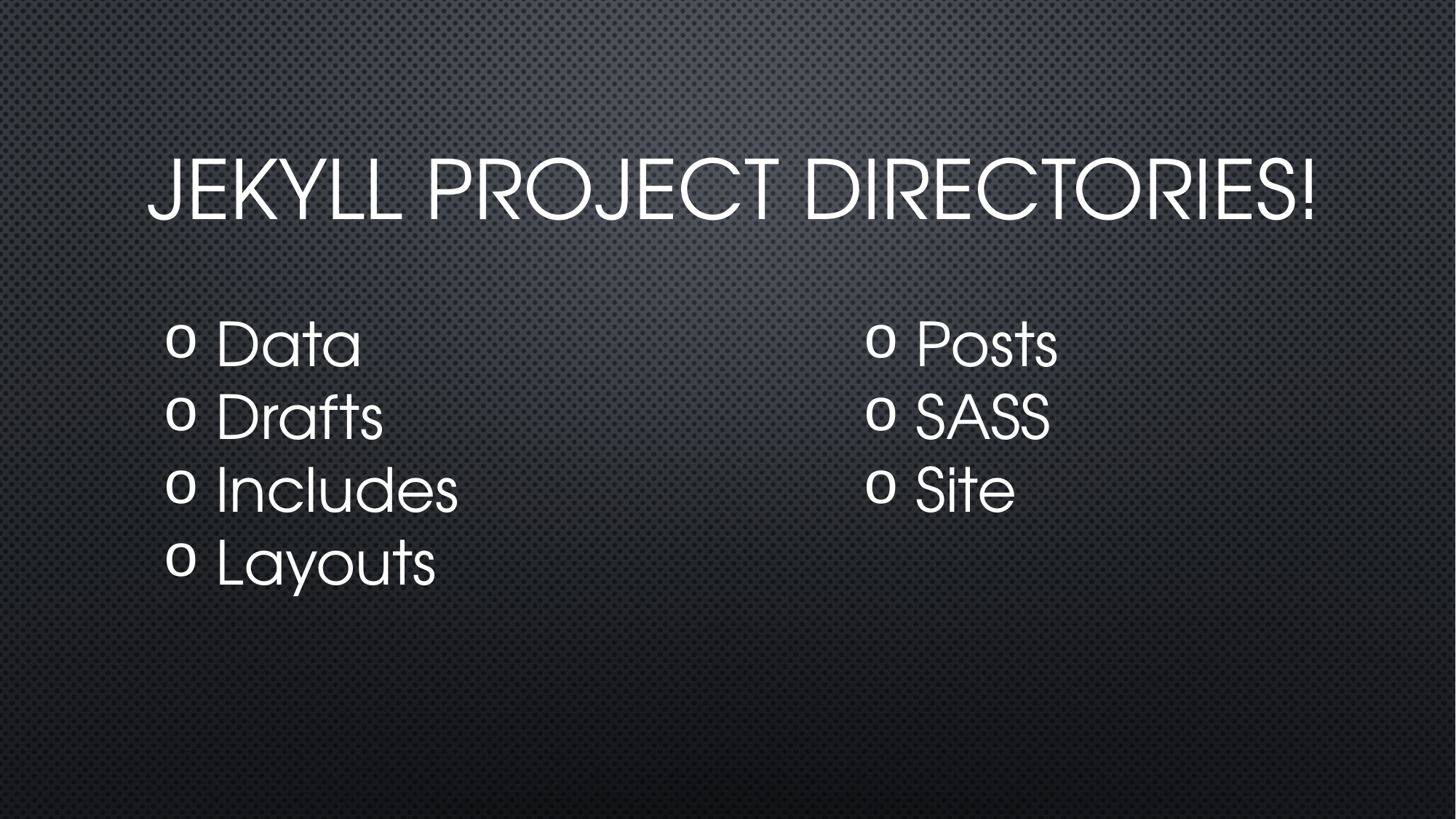

# Jekyll Project Directories!
 Data
 Drafts
 Includes
 Layouts
 Posts
 SASS
 Site